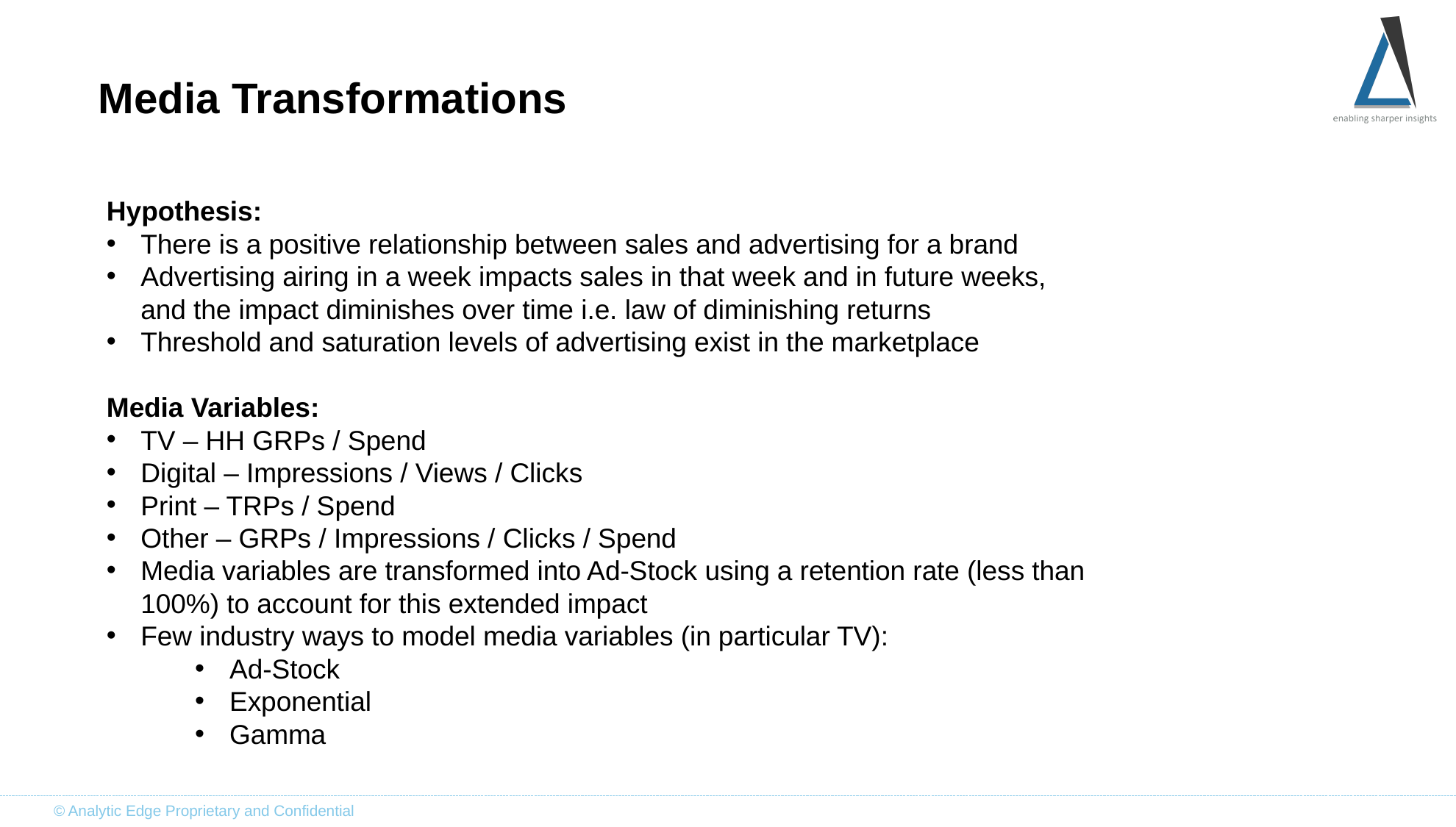

Media Transformations
Hypothesis:
There is a positive relationship between sales and advertising for a brand
Advertising airing in a week impacts sales in that week and in future weeks, and the impact diminishes over time i.e. law of diminishing returns
Threshold and saturation levels of advertising exist in the marketplace

Media Variables:
TV – HH GRPs / Spend
Digital – Impressions / Views / Clicks
Print – TRPs / Spend
Other – GRPs / Impressions / Clicks / Spend
Media variables are transformed into Ad-Stock using a retention rate (less than 100%) to account for this extended impact
Few industry ways to model media variables (in particular TV):
Ad-Stock
Exponential
Gamma
© Analytic Edge Proprietary and Confidential